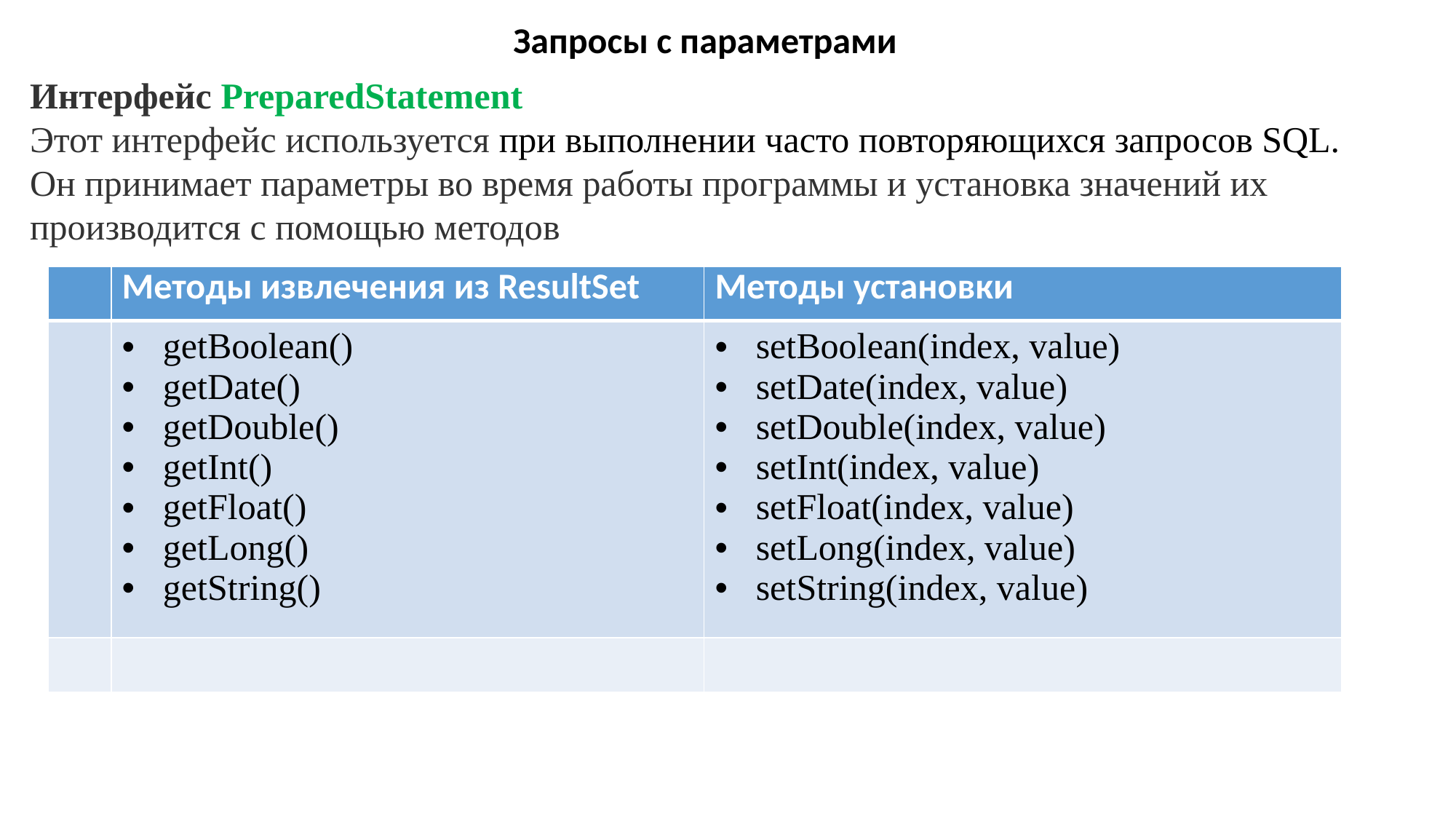

Запросы с параметрами
Интерфейс PreparedStatement
Этот интерфейс используется при выполнении часто повторяющихся запросов SQL.
Он принимает параметры во время работы программы и установка значений их производится с помощью методов
|  | Методы извлечения из ResultSet | Методы установки |
| --- | --- | --- |
|  | getBoolean()  getDate() getDouble() getInt() getFloat() getLong() getString() | setBoolean(index, value)  setDate(index, value)  setDouble(index, value)  setInt(index, value)  setFloat(index, value)  setLong(index, value)  setString(index, value) |
|  |  |  |